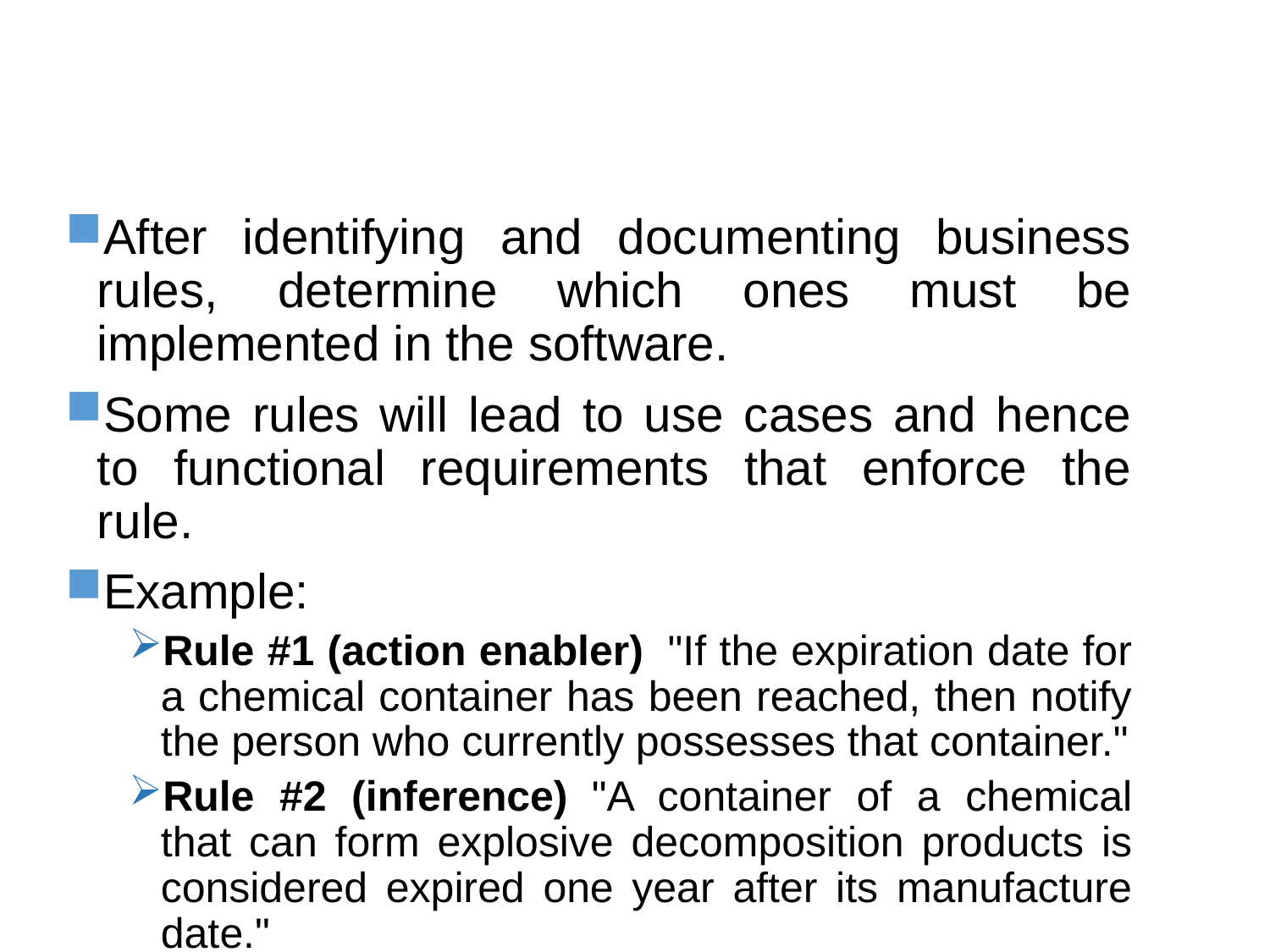

#
After identifying and documenting business rules, determine which ones must be implemented in the software.
Some rules will lead to use cases and hence to functional requirements that enforce the rule.
Example:
Rule #1 (action enabler)  "If the expiration date for a chemical container has been reached, then notify the person who currently possesses that container."
Rule #2 (inference)  "A container of a chemical that can form explosive decomposition products is considered expired one year after its manufacture date."